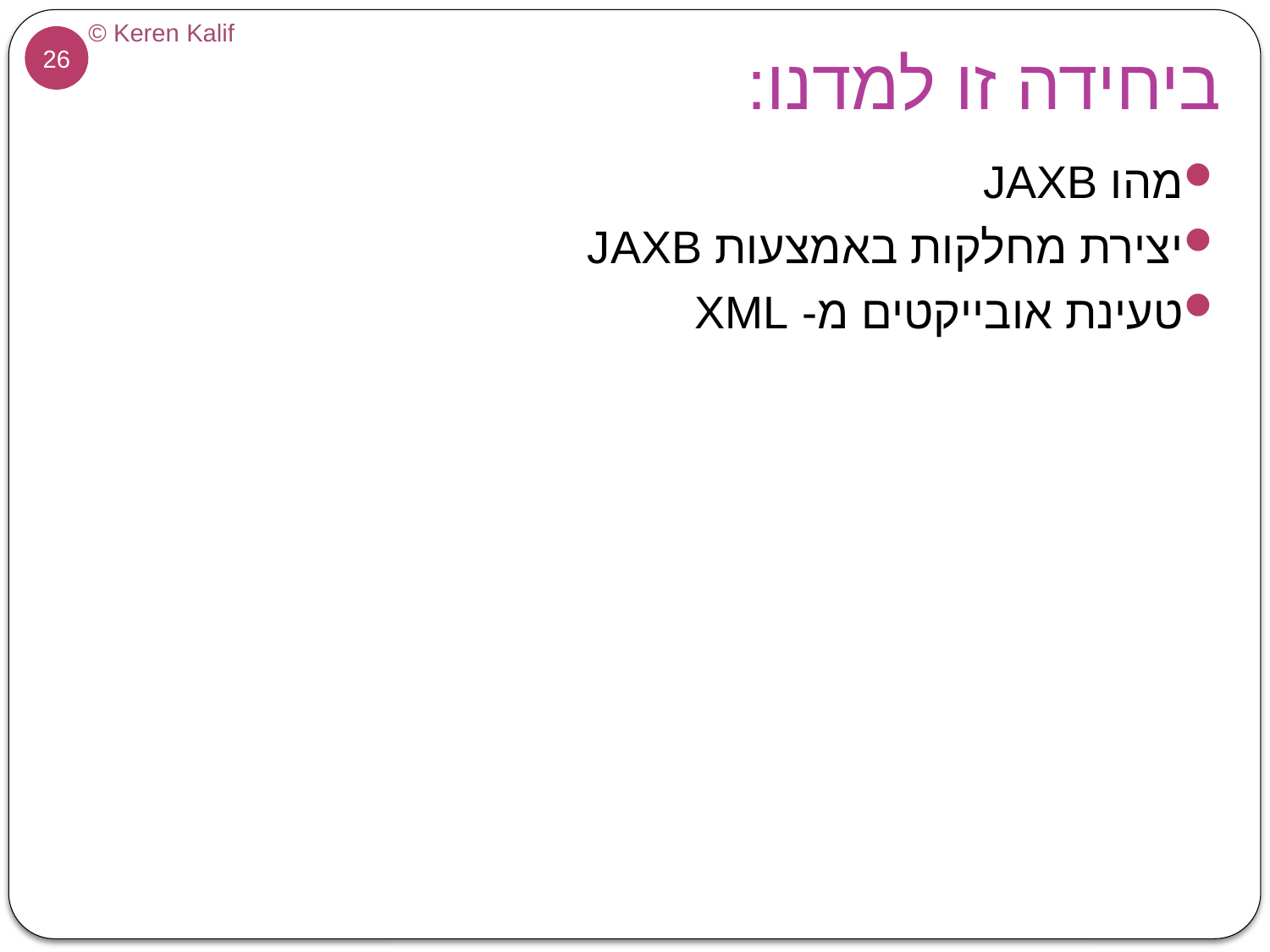

# ביחידה זו למדנו:
מהו JAXB
יצירת מחלקות באמצעות JAXB
טעינת אובייקטים מ- XML